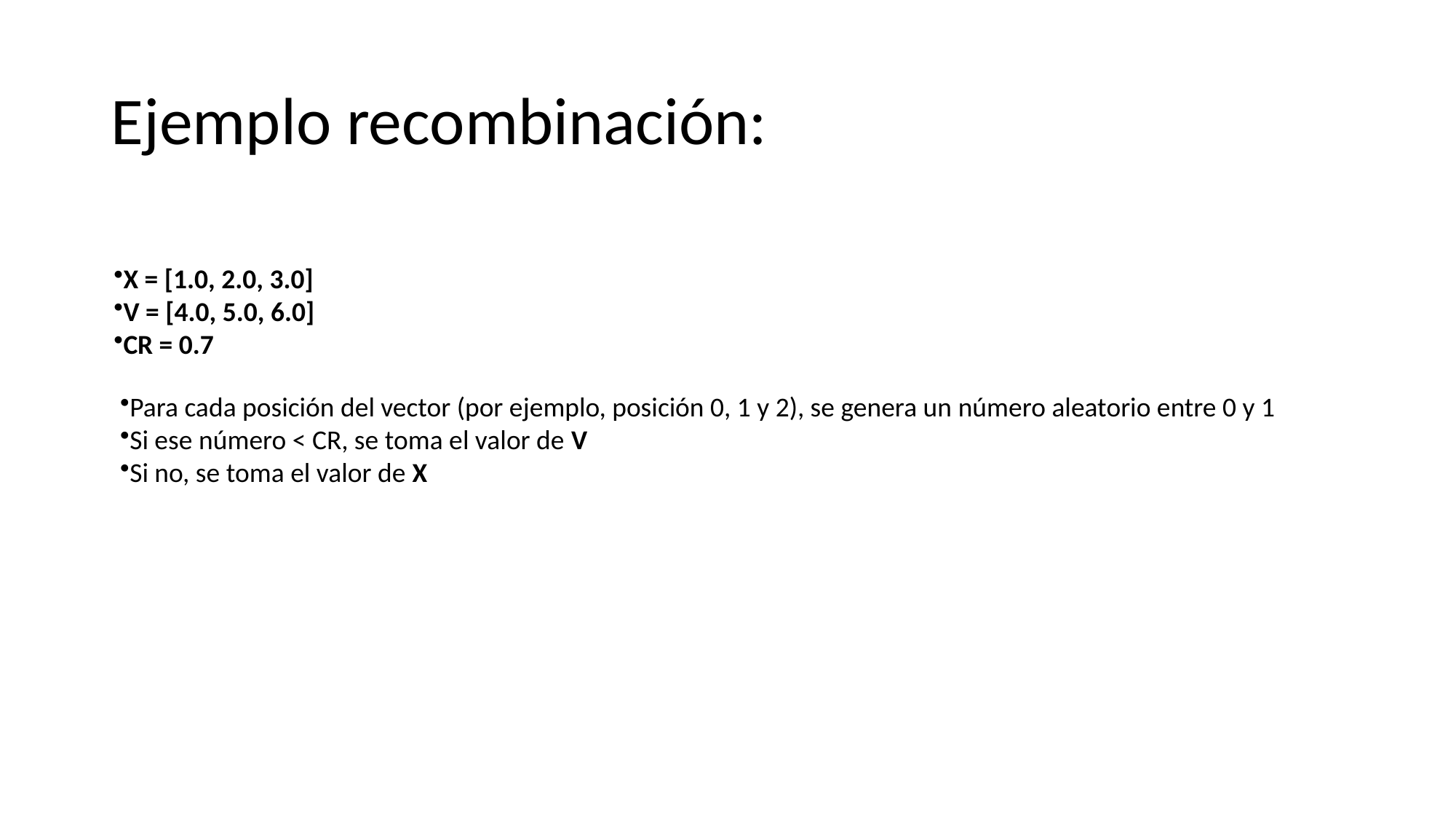

# Ejemplo recombinación:
X = [1.0, 2.0, 3.0]
V = [4.0, 5.0, 6.0]
CR = 0.7
Para cada posición del vector (por ejemplo, posición 0, 1 y 2), se genera un número aleatorio entre 0 y 1
Si ese número < CR, se toma el valor de V
Si no, se toma el valor de X